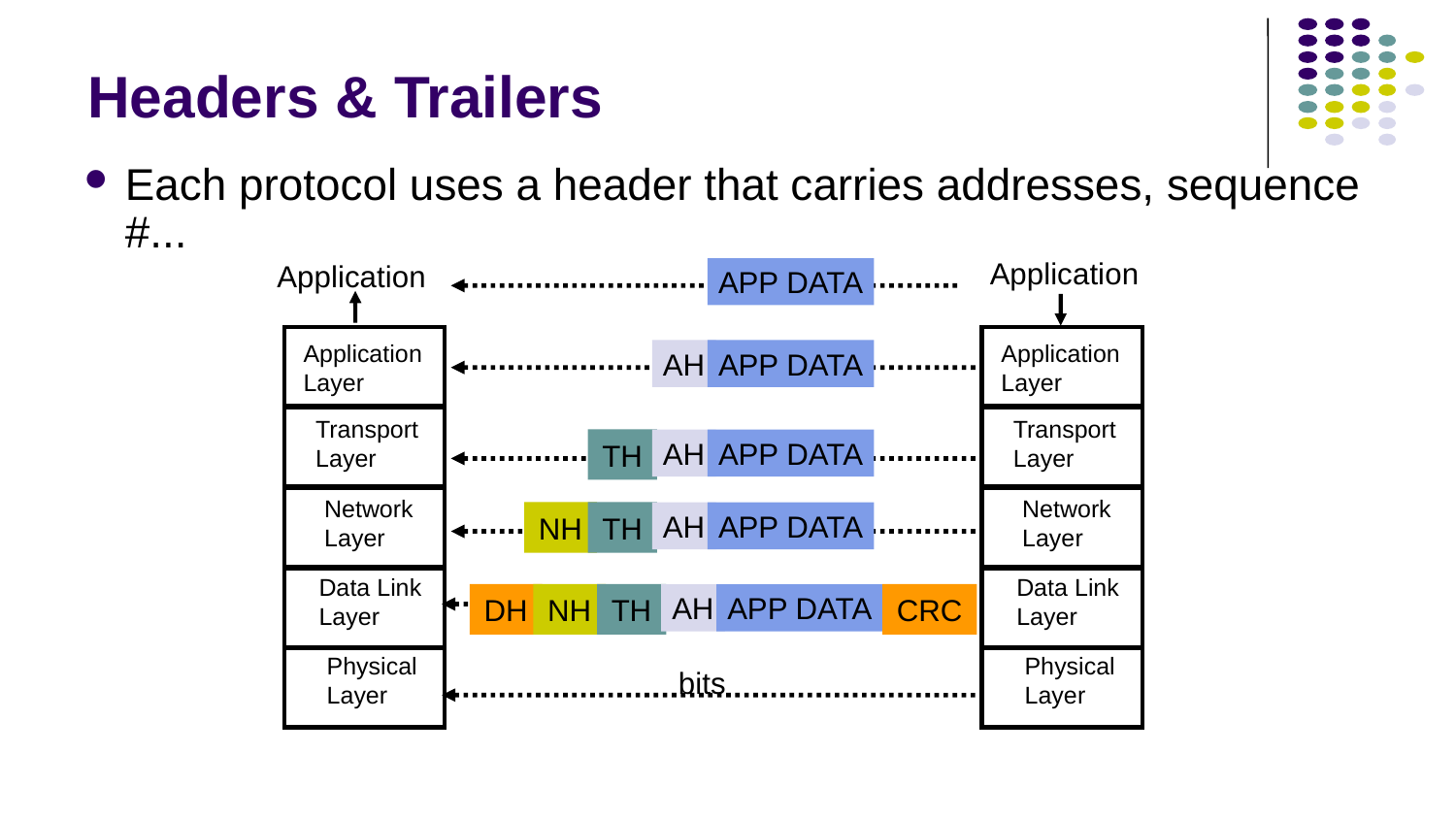

# Headers & Trailers
Each protocol uses a header that carries addresses, sequence #...
Application
Application
APP DATA

Application
Layer
Application
Layer
AH
APP DATA

Transport
Layer
Transport
Layer
TH
AH
APP DATA

Network
Layer

Network
Layer
NH
TH
AH
APP DATA

Data Link
Layer
Data Link
Layer

DH
NH
TH
AH
APP DATA
CRC

Physical
Layer
Physical
Layer

bits